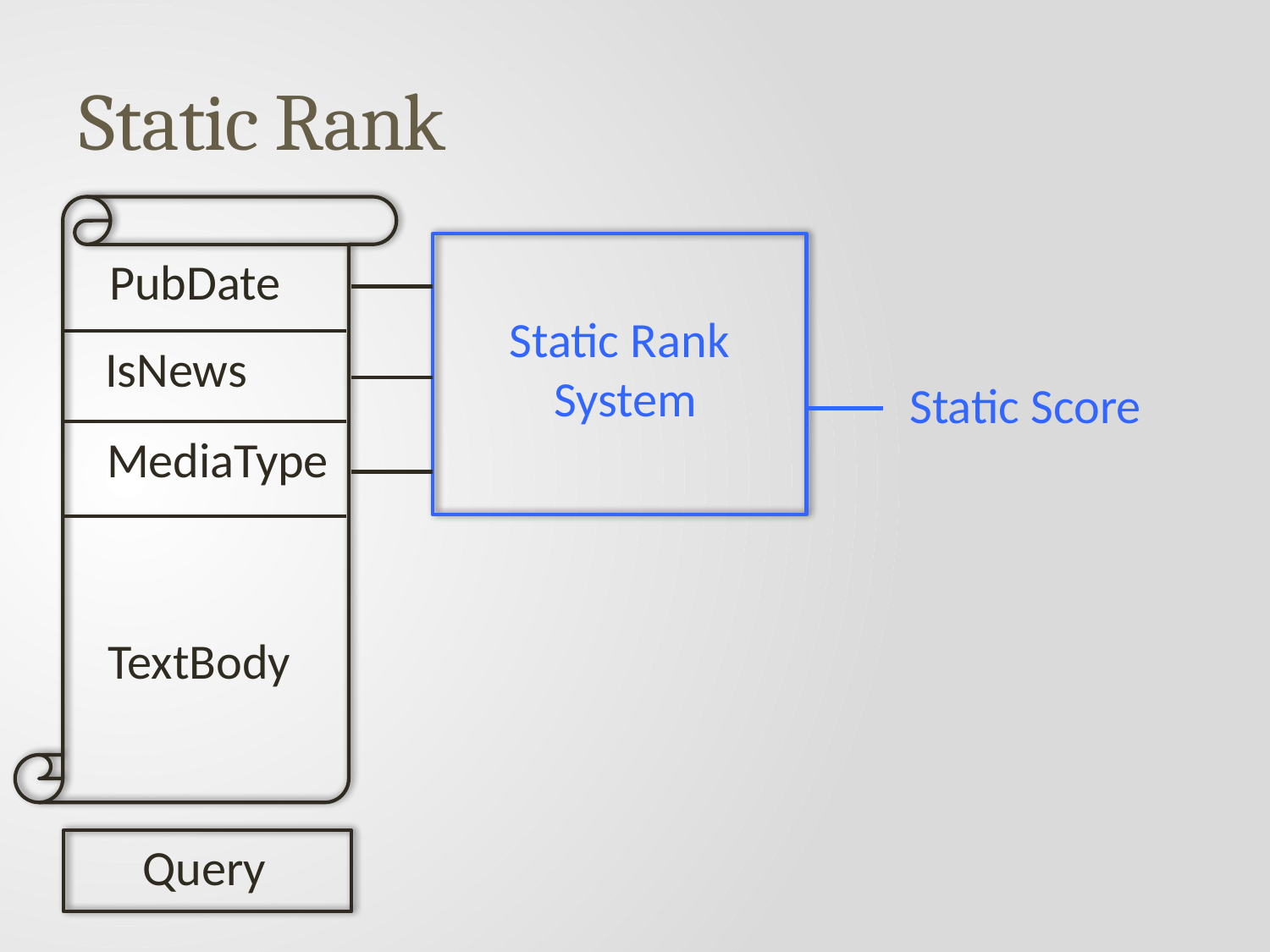

# Static Rank

PubDate
Static Rank
    System
IsNews
Static Score
MediaType
TextBody

Query